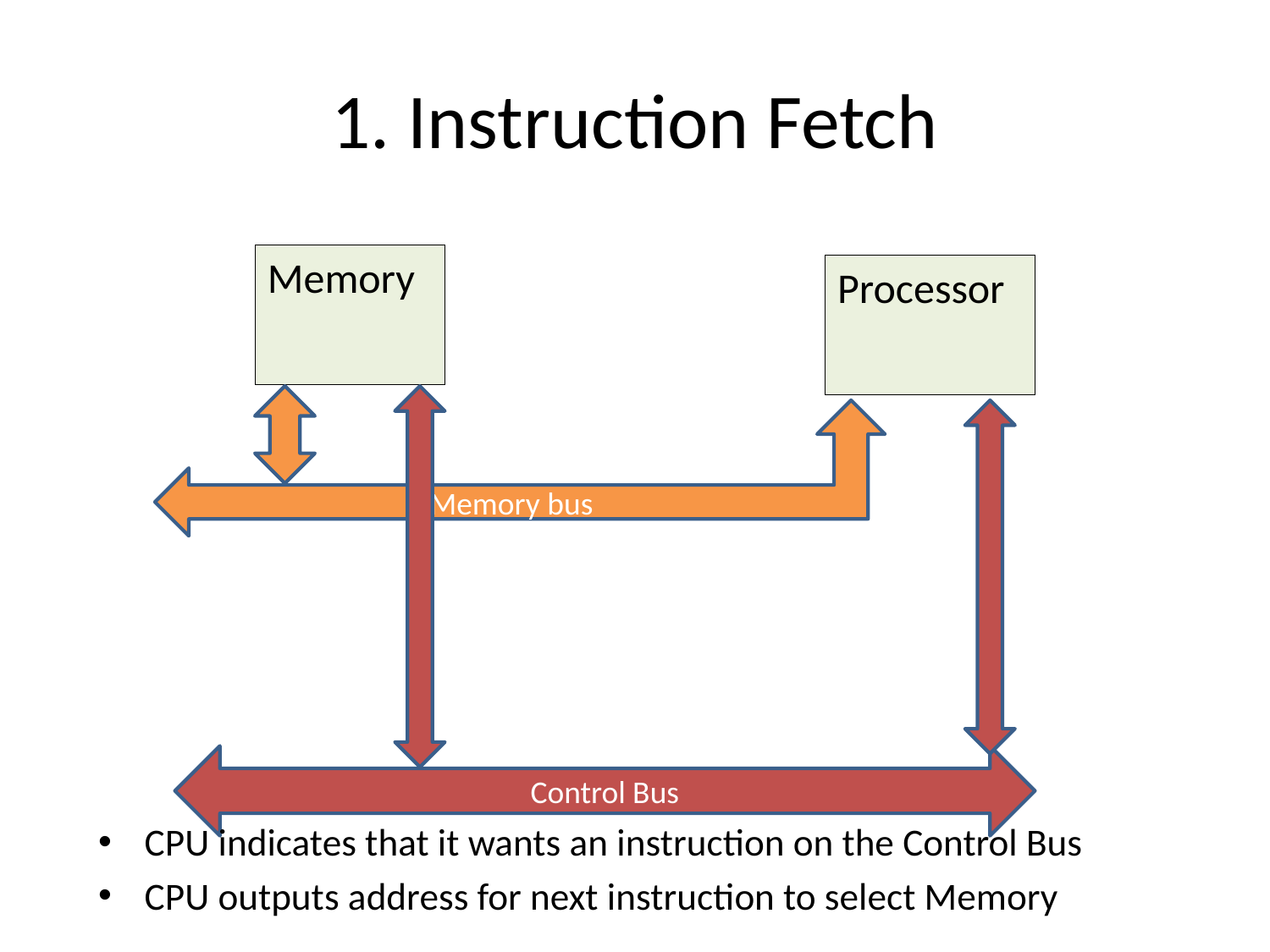

# 1. Instruction Fetch
Memory

Processor

Memory bus
Control Bus
CPU indicates that it wants an instruction on the Control Bus
CPU outputs address for next instruction to select Memory